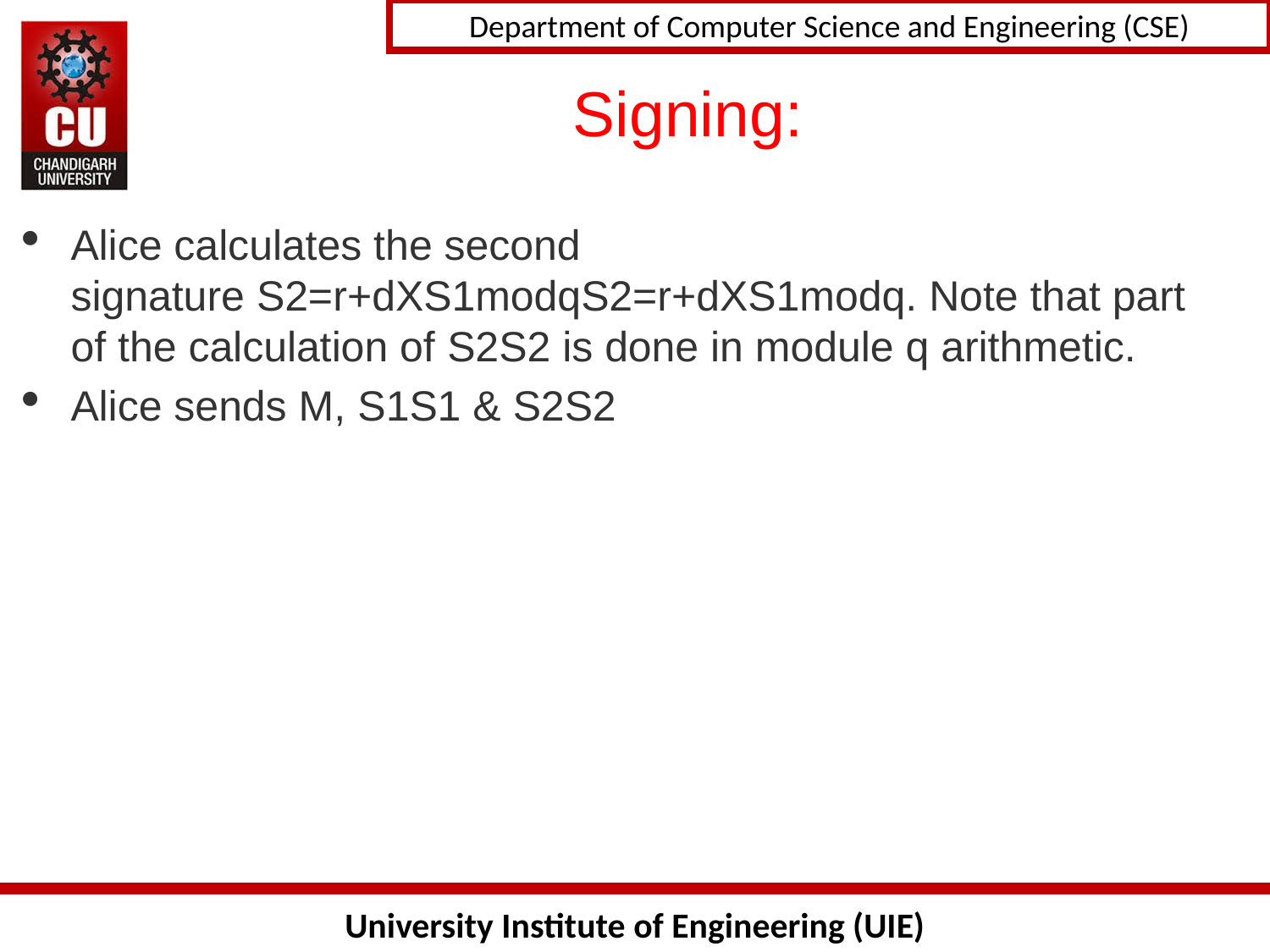

# Signing:
Alice calculates the second signature S2=r+dXS1modqS2=r+dXS1modq. Note that part of the calculation of S2S2 is done in module q arithmetic.
Alice sends M, S1S1 & S2S2